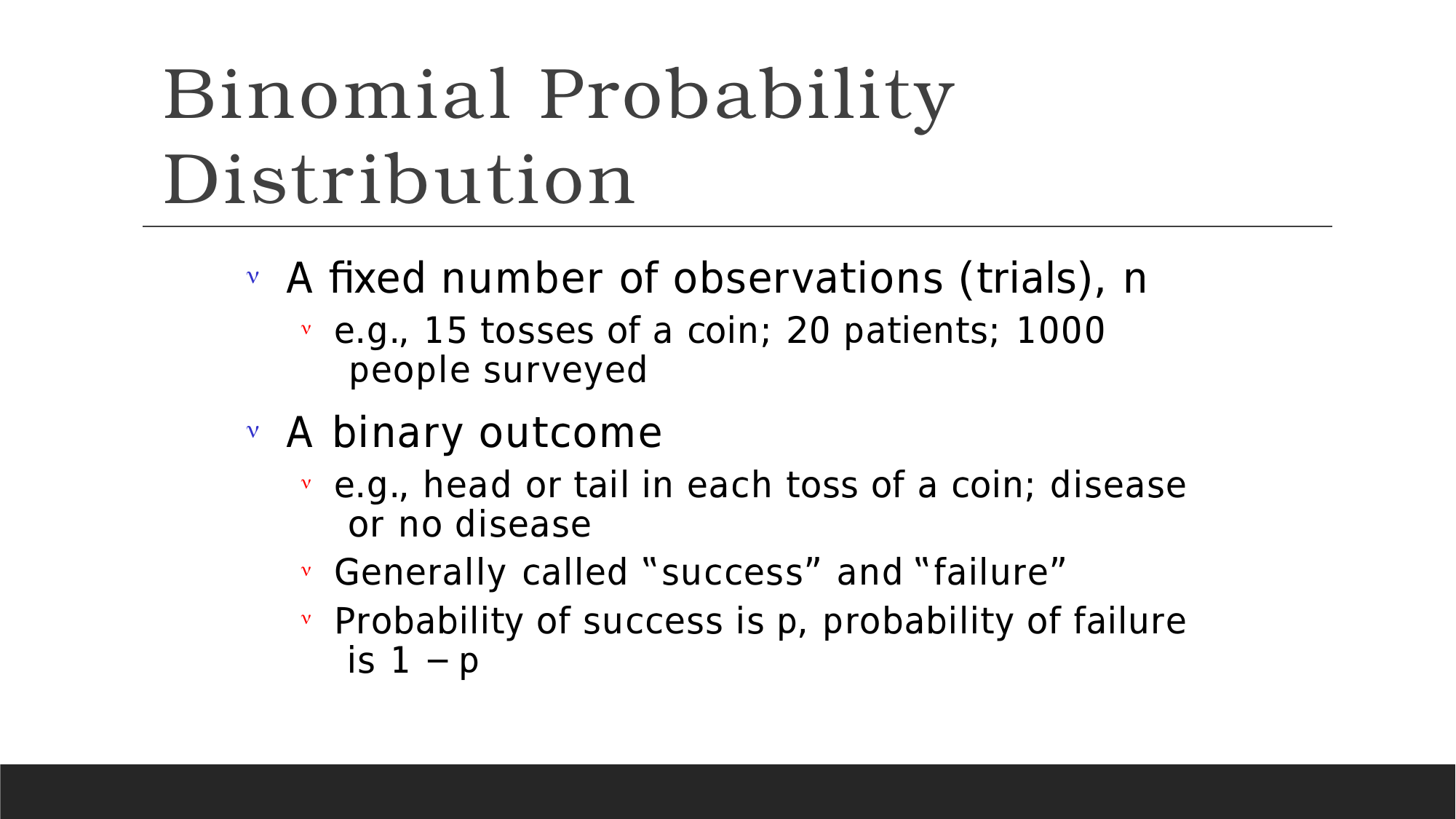

# Binomial Probability  Distribution
A fixed number of observations (trials), n
ν
e.g., 15 tosses of a coin; 20 patients; 1000  people surveyed
A binary outcome
ν
ν
e.g., head or tail in each toss of a coin; disease  or no disease
Generally called “success” and “failure”
Probability of success is p, probability of failure  is 1 – p
ν
ν
ν